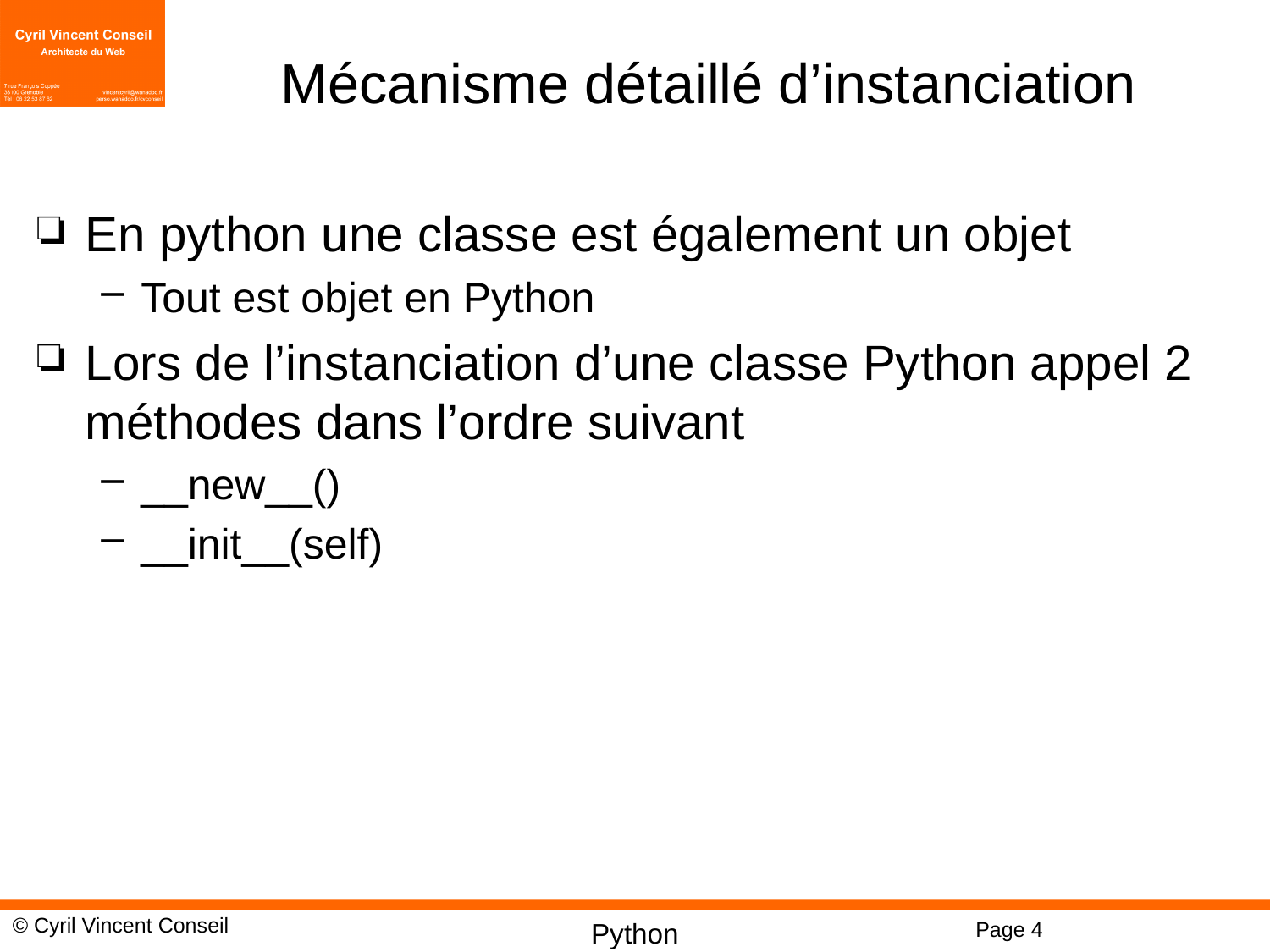

# Mécanisme détaillé d’instanciation
En python une classe est également un objet
Tout est objet en Python
Lors de l’instanciation d’une classe Python appel 2 méthodes dans l’ordre suivant
__new__()
__init__(self)